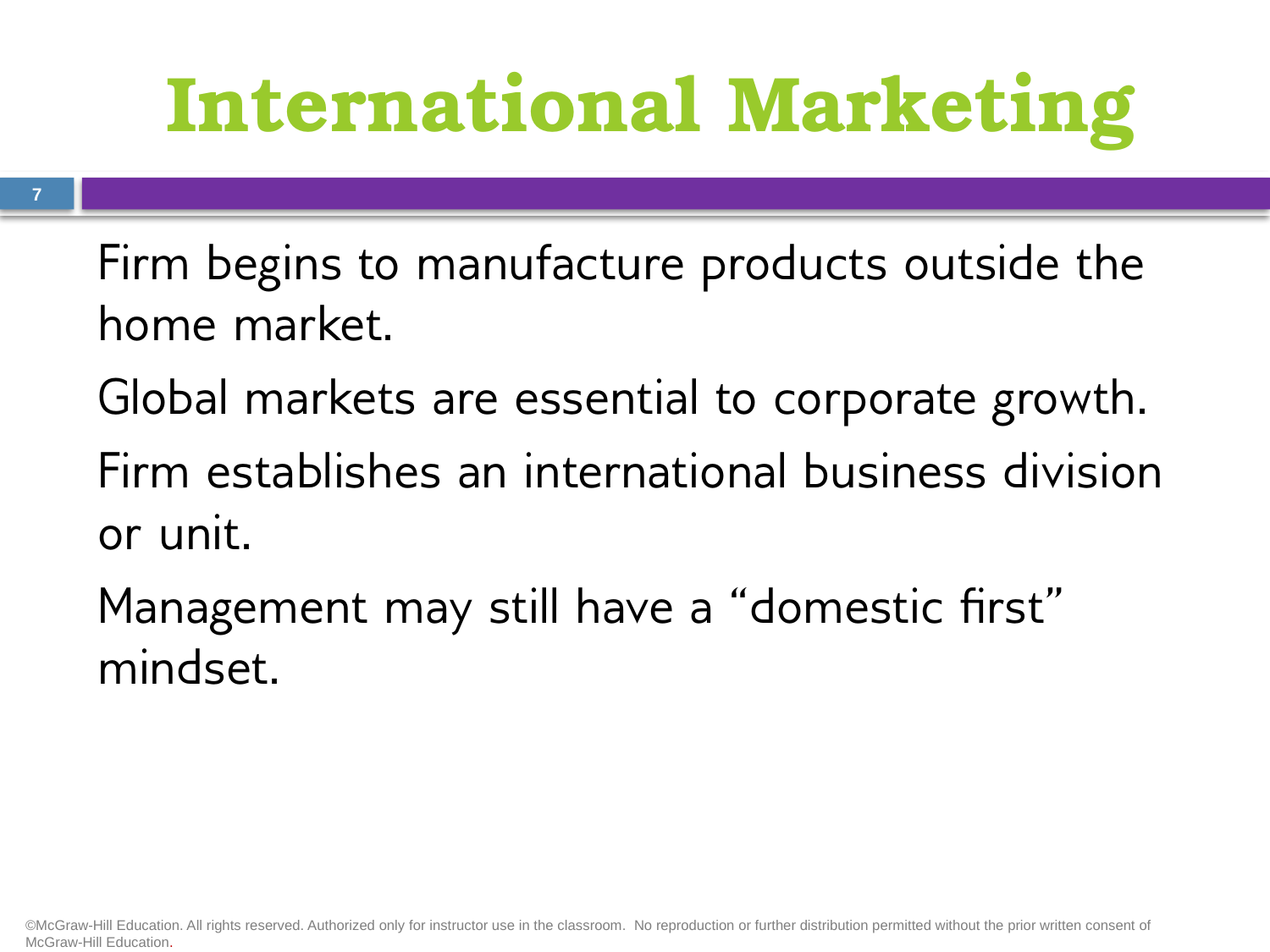

# International Marketing
7
Firm begins to manufacture products outside the home market.
Global markets are essential to corporate growth.
Firm establishes an international business division or unit.
Management may still have a “domestic first” mindset.
©McGraw-Hill Education. All rights reserved. Authorized only for instructor use in the classroom.  No reproduction or further distribution permitted without the prior written consent of McGraw-Hill Education.